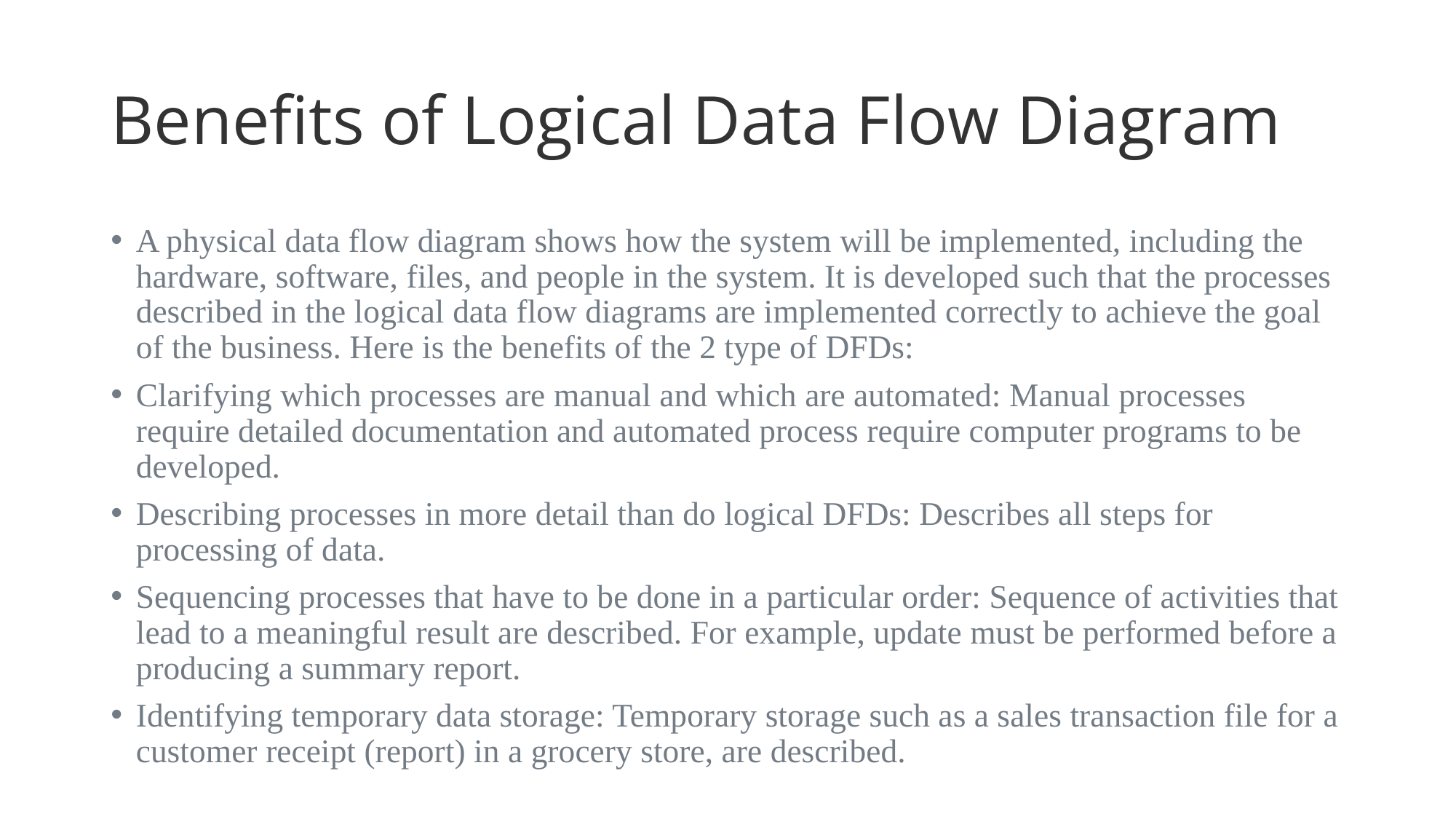

# Benefits of Logical Data Flow Diagram
A physical data flow diagram shows how the system will be implemented, including the hardware, software, files, and people in the system. It is developed such that the processes described in the logical data flow diagrams are implemented correctly to achieve the goal of the business. Here is the benefits of the 2 type of DFDs:
Clarifying which processes are manual and which are automated: Manual processes require detailed documentation and automated process require computer programs to be developed.
Describing processes in more detail than do logical DFDs: Describes all steps for processing of data.
Sequencing processes that have to be done in a particular order: Sequence of activities that lead to a meaningful result are described. For example, update must be performed before a producing a summary report.
Identifying temporary data storage: Temporary storage such as a sales transaction file for a customer receipt (report) in a grocery store, are described.